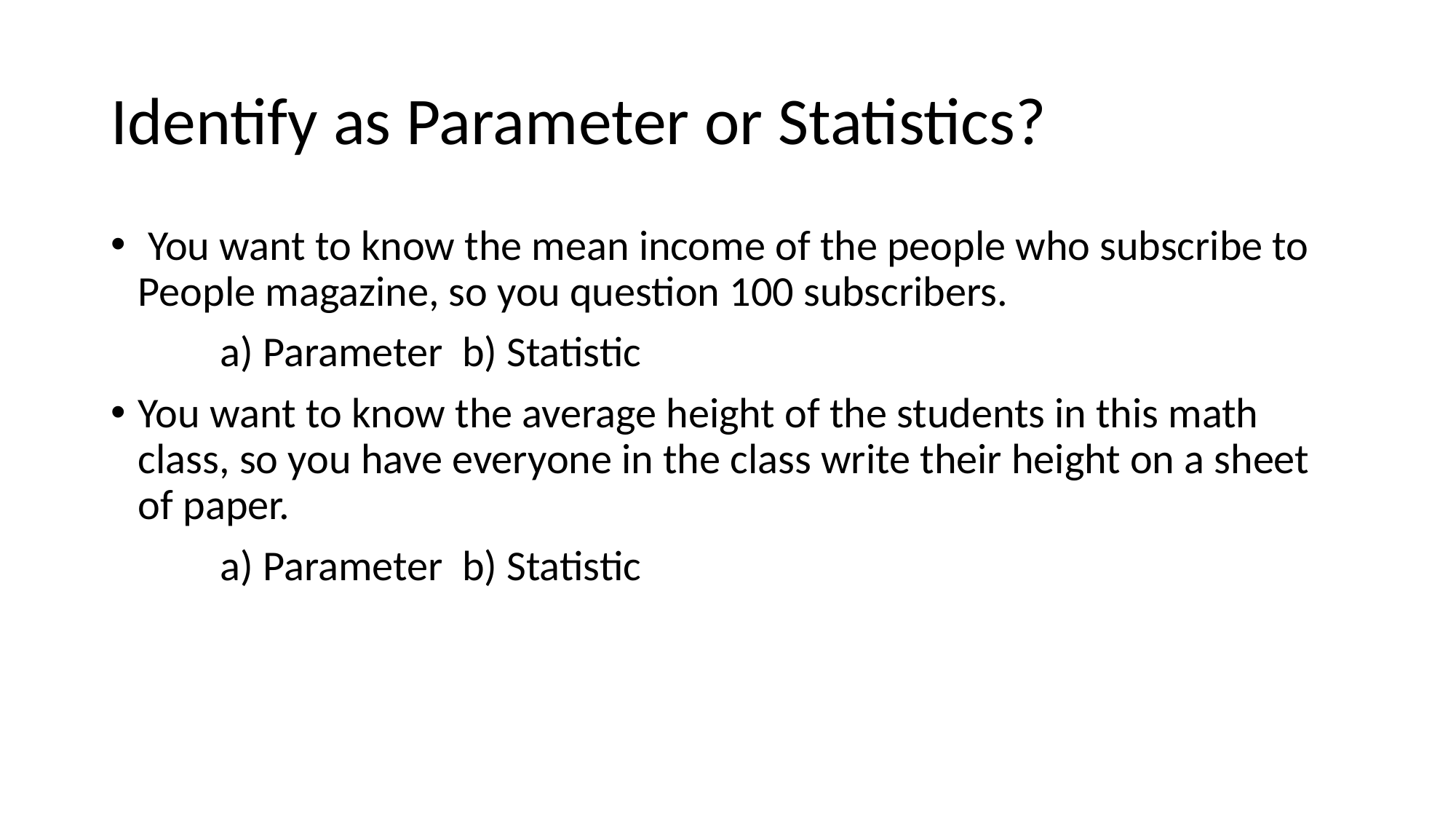

# Identify as Parameter or Statistics?
 You want to know the mean income of the people who subscribe to People magazine, so you question 100 subscribers.
	a) Parameter  b) Statistic
You want to know the average height of the students in this math class, so you have everyone in the class write their height on a sheet of paper.
	a) Parameter  b) Statistic